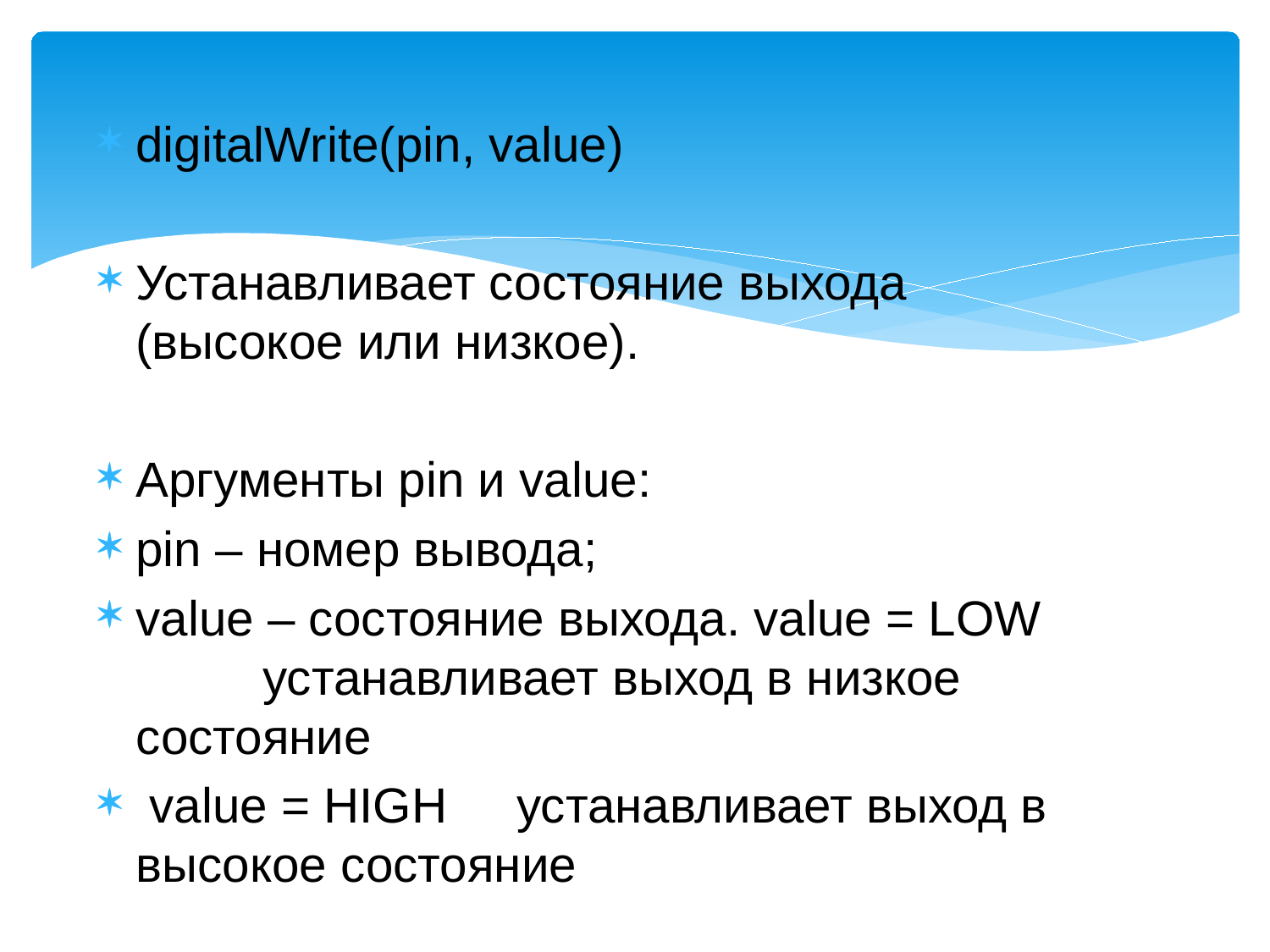

#
digitalWrite(pin, value)

Устанавливает состояние выхода (высокое или низкое).

Аргументы pin и value:
pin – номер вывода;
value – состояние выхода. value = LOW	устанавливает выход в низкое состояние
 value = HIGH	устанавливает выход в высокое состояние